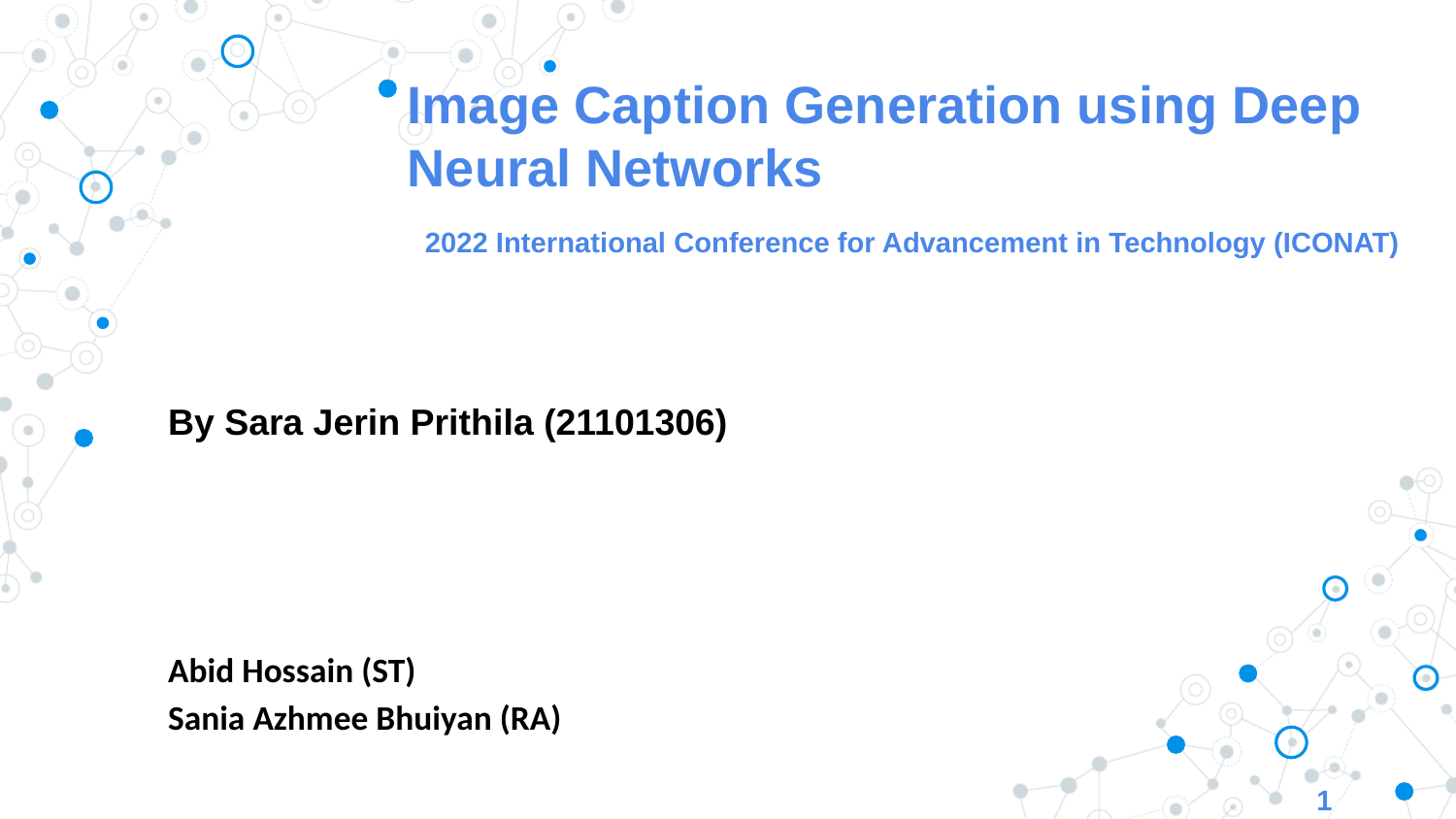

Image Caption Generation using Deep Neural Networks

2022 International Conference for Advancement in Technology (ICONAT)

By Sara Jerin Prithila (21101306)
Abid Hossain (ST)
Sania Azhmee Bhuiyan (RA)

1